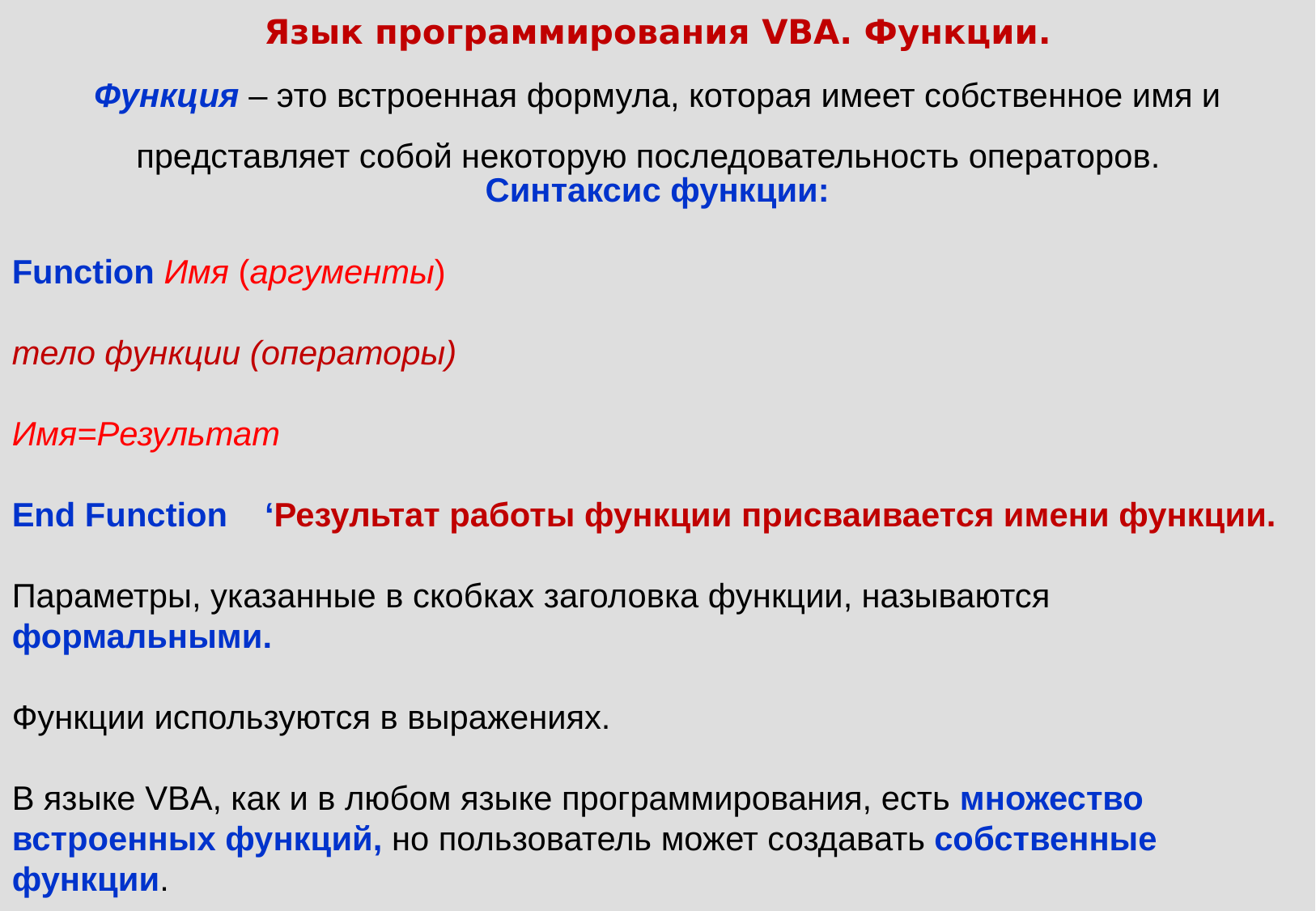

Язык программирования VBA. Функции.
Функция – это встроенная формула, которая имеет собственное имя и представляет собой некоторую последовательность операторов.
Синтаксис функции:

Function Имя (аргументы)

тело функции (операторы)

Имя=Результат

End Function    ‘Результат работы функции присваивается имени функции.

Параметры, указанные в скобках заголовка функции, называются формальными.

Функции используются в выражениях.

В языке VBA, как и в любом языке программирования, есть множество встроенных функций, но пользователь может создавать собственные функции.